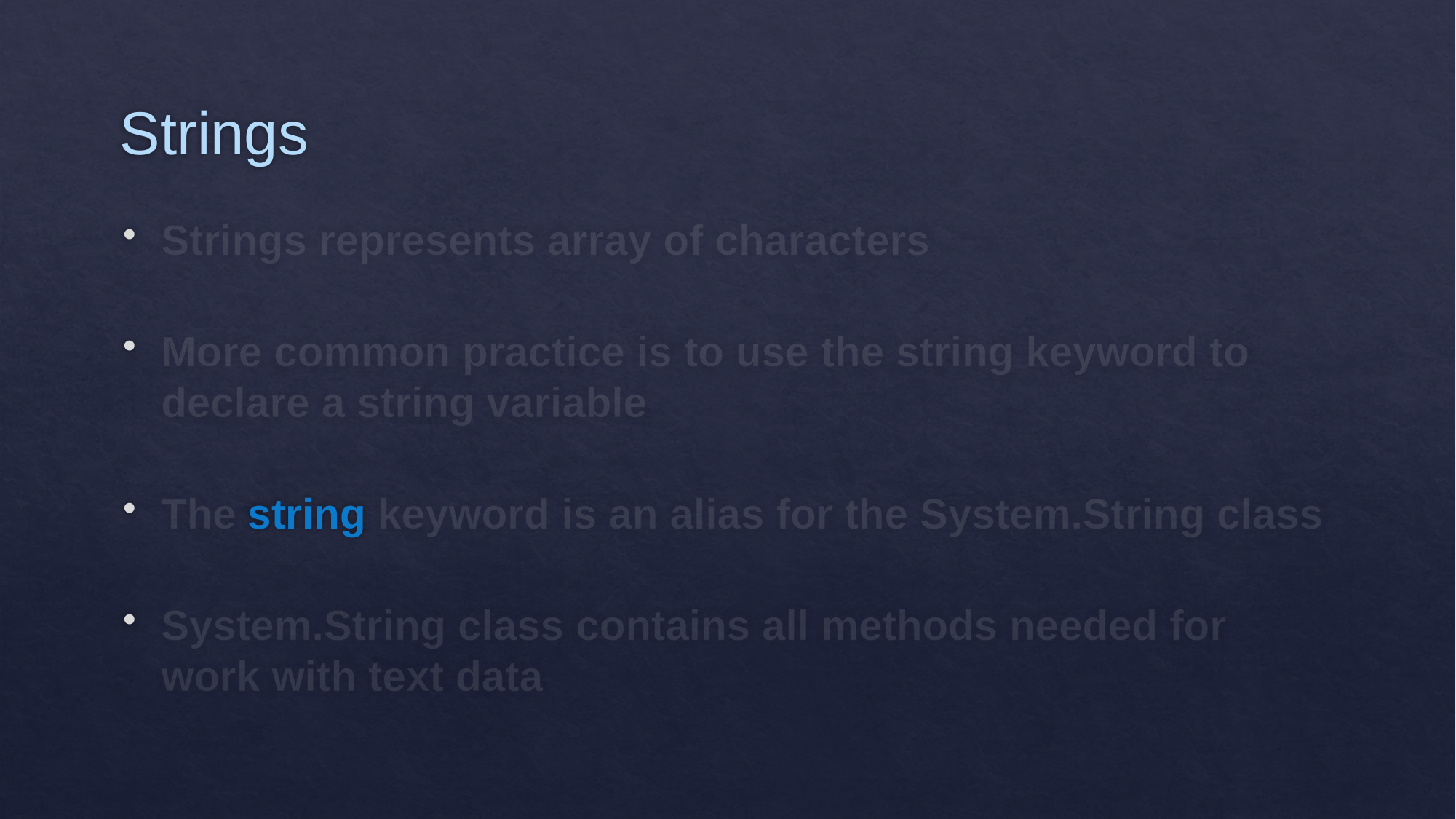

# Strings
Strings represents array of characters

More common practice is to use the string keyword to declare a string variable

The string keyword is an alias for the System.String class

System.String class contains all methods needed for work with text data